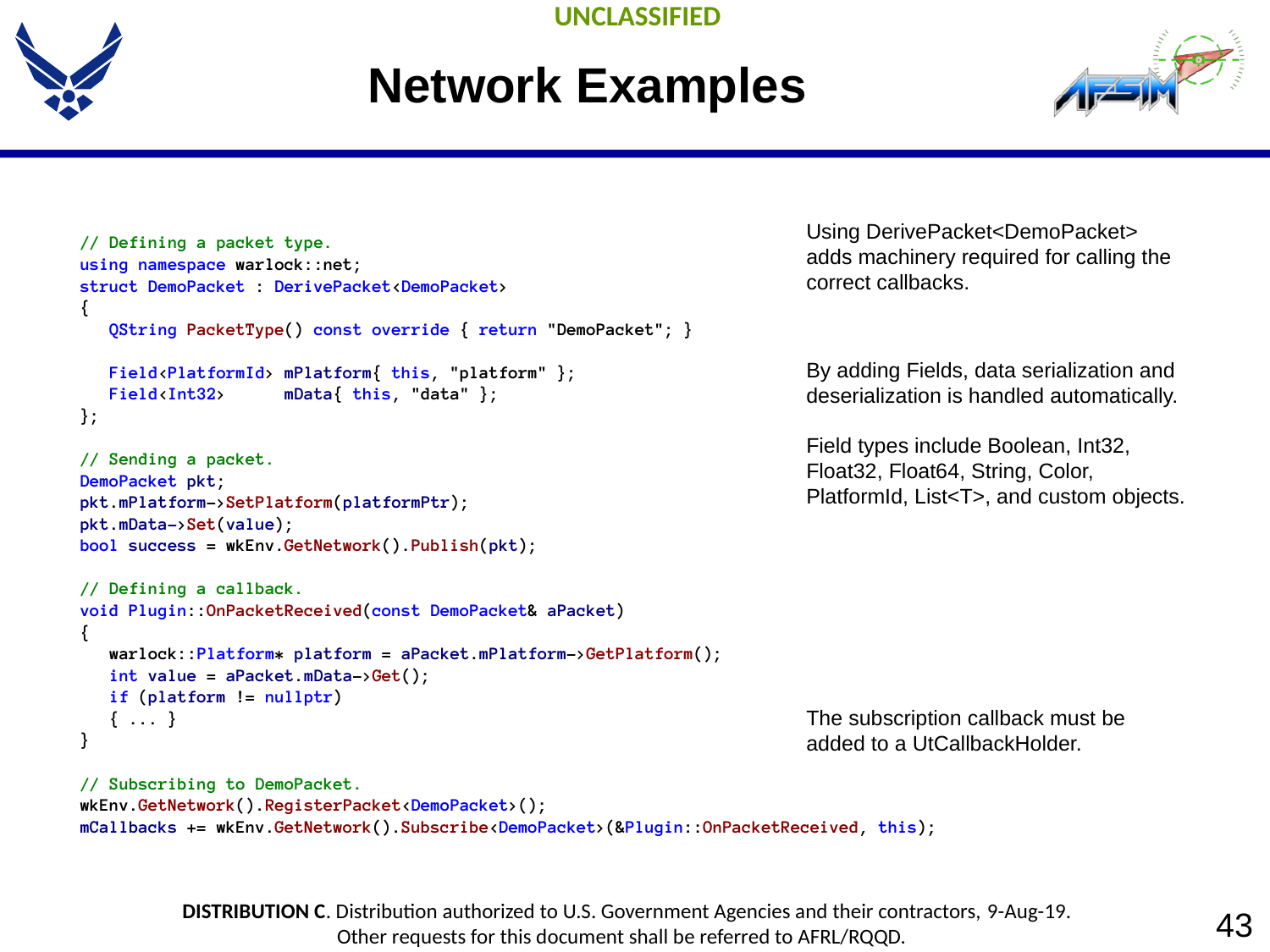

# Network Examples
Using DerivePacket<DemoPacket> adds machinery required for calling the correct callbacks.
// Defining a packet type.
using namespace warlock::net;
struct DemoPacket : DerivePacket<DemoPacket>
{
   QString PacketType() const override { return "DemoPacket"; }

   Field<PlatformId> mPlatform{ this, "platform" };
   Field<Int32>      mData{ this, "data" };
};

// Sending a packet.
DemoPacket pkt;
pkt.mPlatform->SetPlatform(platformPtr);
pkt.mData->Set(value);
bool success = wkEnv.GetNetwork().Publish(pkt);

// Defining a callback.
void Plugin::OnPacketReceived(const DemoPacket& aPacket)
{
   warlock::Platform* platform = aPacket.mPlatform->GetPlatform();
   int value = aPacket.mData->Get();
   if (platform != nullptr)
   { ... }
}

// Subscribing to DemoPacket.
wkEnv.GetNetwork().RegisterPacket<DemoPacket>();
mCallbacks += wkEnv.GetNetwork().Subscribe<DemoPacket>(&Plugin::OnPacketReceived, this);

By adding Fields, data serialization and deserialization is handled automatically.

Field types include Boolean, Int32, Float32, Float64, String, Color, PlatformId, List<T>, and custom objects.
The subscription callback must be added to a UtCallbackHolder.